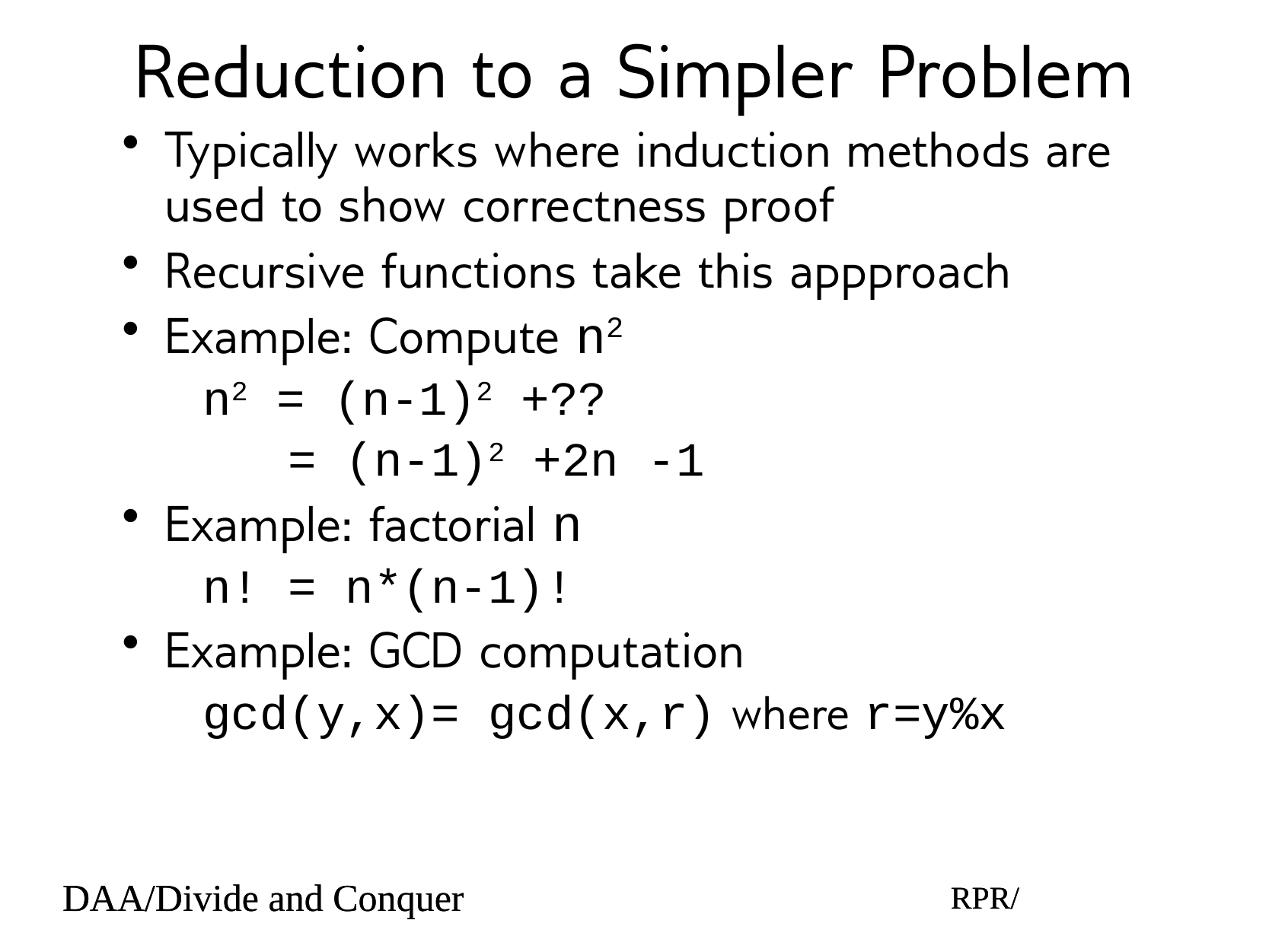

# Reduction to a Simpler Problem
Typically works where induction methods are used to show correctness proof
Recursive functions take this appproach
Example: Compute n2
n2 = (n-1)2 +??
= (n-1)2 +2n -1
Example: factorial n
n! = n*(n-1)!
Example: GCD computation
gcd(y,x)= gcd(x,r) where r=y%x
DAA/Divide and Conquer
RPR/
5